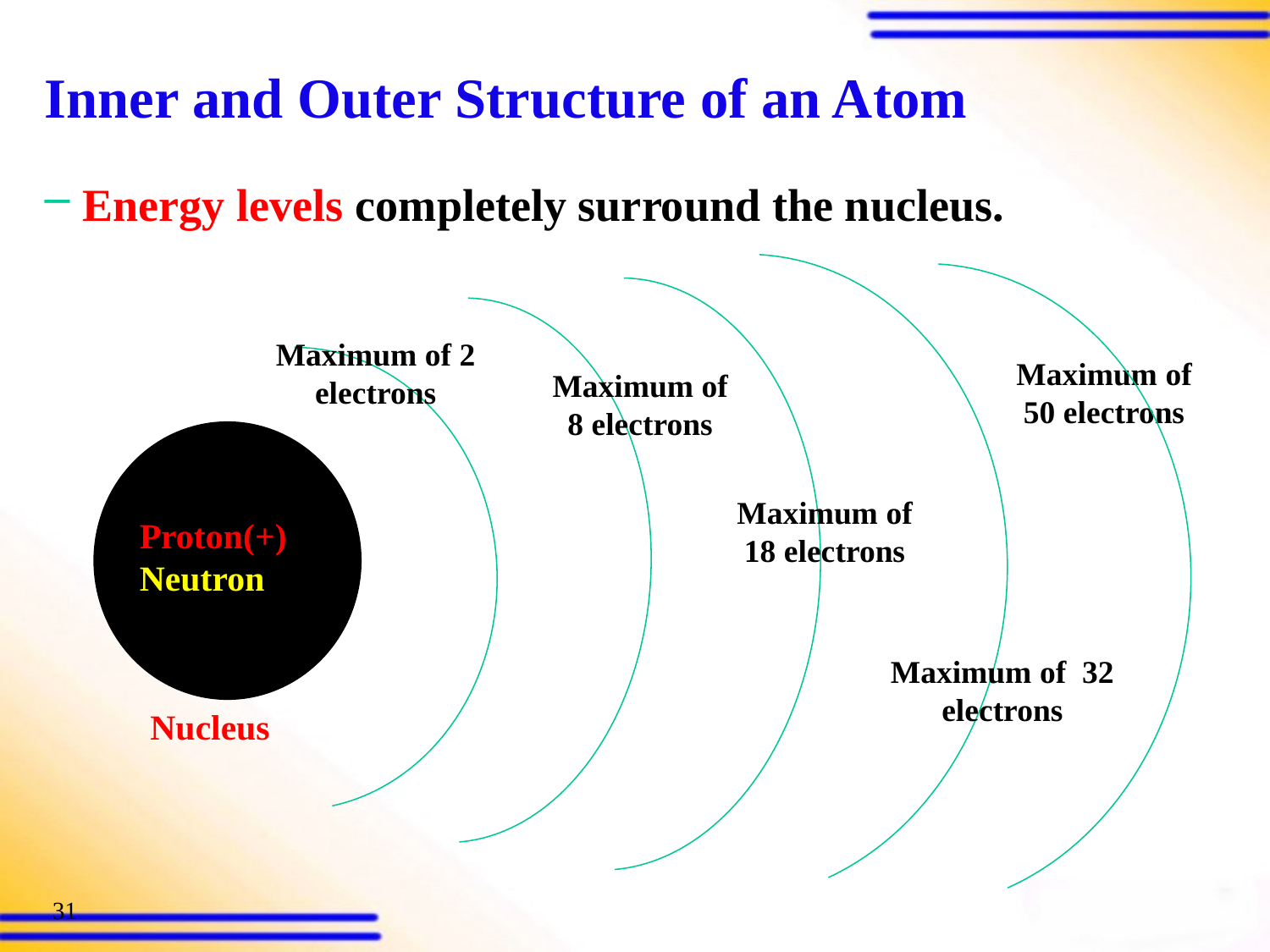

# Inner and Outer Structure of an Atom
Energy levels completely surround the nucleus.

Maximum of 2 electrons
Maximum of 50 electrons

Maximum of 8 electrons

Maximum of 18 electrons
Proton(+)
Neutron
Maximum of  32 electrons
Nucleus